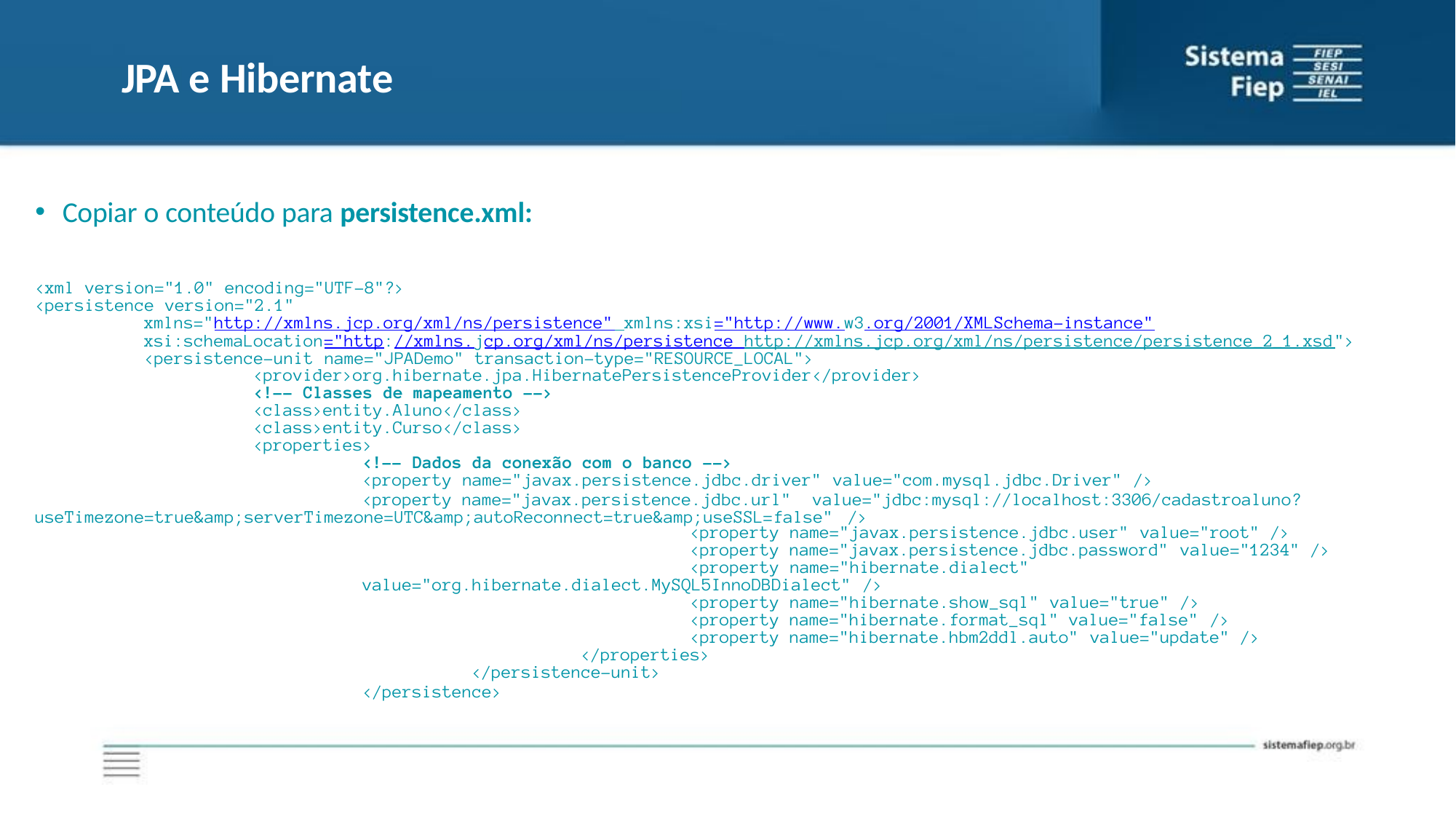

# JPA e Hibernate
Copiar o conteúdo para persistence.xml:
<xml version="1.0" encoding="UTF-8"?>
<persistence version="2.1"
xmlns="http://xmlns.jcp.org/xml/ns/persistence" xmlns:xsi="http://www.w3.org/2001/XMLSchema-instance"
xsi:schemaLocation="http://xmlns.jcp.org/xml/ns/persistence http://xmlns.jcp.org/xml/ns/persistence/persistence_2_1.xsd">
<persistence-unit name="JPADemo" transaction-type="RESOURCE_LOCAL">
<provider>org.hibernate.jpa.HibernatePersistenceProvider</provider>
<!-- Classes de mapeamento -->
<class>entity.Aluno</class>
<class>entity.Curso</class>
<properties>
<!-- Dados da conexão com o banco -->
<property name="javax.persistence.jdbc.driver" value="com.mysql.jdbc.Driver" />
<property name="javax.persistence.jdbc.url"  value="jdbc:mysql://localhost:3306/cadastroaluno?useTimezone=true&amp;serverTimezone=UTC&amp;autoReconnect=true&amp;useSSL=false" />
<property name="javax.persistence.jdbc.user" value="root" />
<property name="javax.persistence.jdbc.password" value="1234" />
<property name="hibernate.dialect" value="org.hibernate.dialect.MySQL5InnoDBDialect" />
<property name="hibernate.show_sql" value="true" />
<property name="hibernate.format_sql" value="false" />
<property name="hibernate.hbm2ddl.auto" value="update" />
</properties>
</persistence-unit>
</persistence>